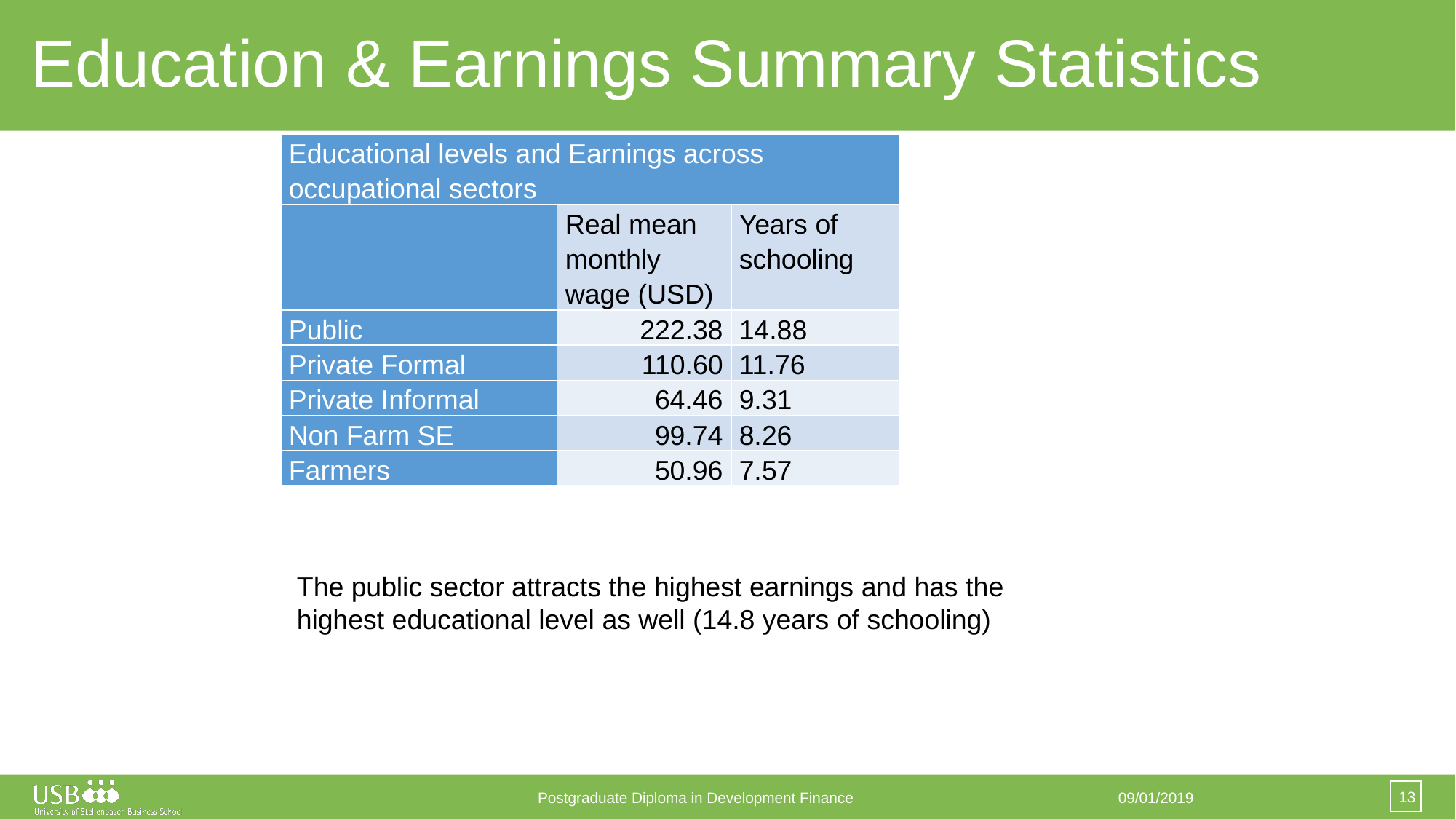

# Education & Earnings Summary Statistics
| Educational levels and Earnings across occupational sectors |  |  |
| --- | --- | --- |
|  | Real mean monthly wage (USD) | Years of schooling |
| Public | 222.38 | 14.88 |
| Private Formal | 110.60 | 11.76 |
| Private Informal | 64.46 | 9.31 |
| Non Farm SE | 99.74 | 8.26 |
| Farmers | 50.96 | 7.57 |
The public sector attracts the highest earnings and has the highest educational level as well (14.8 years of schooling)
13